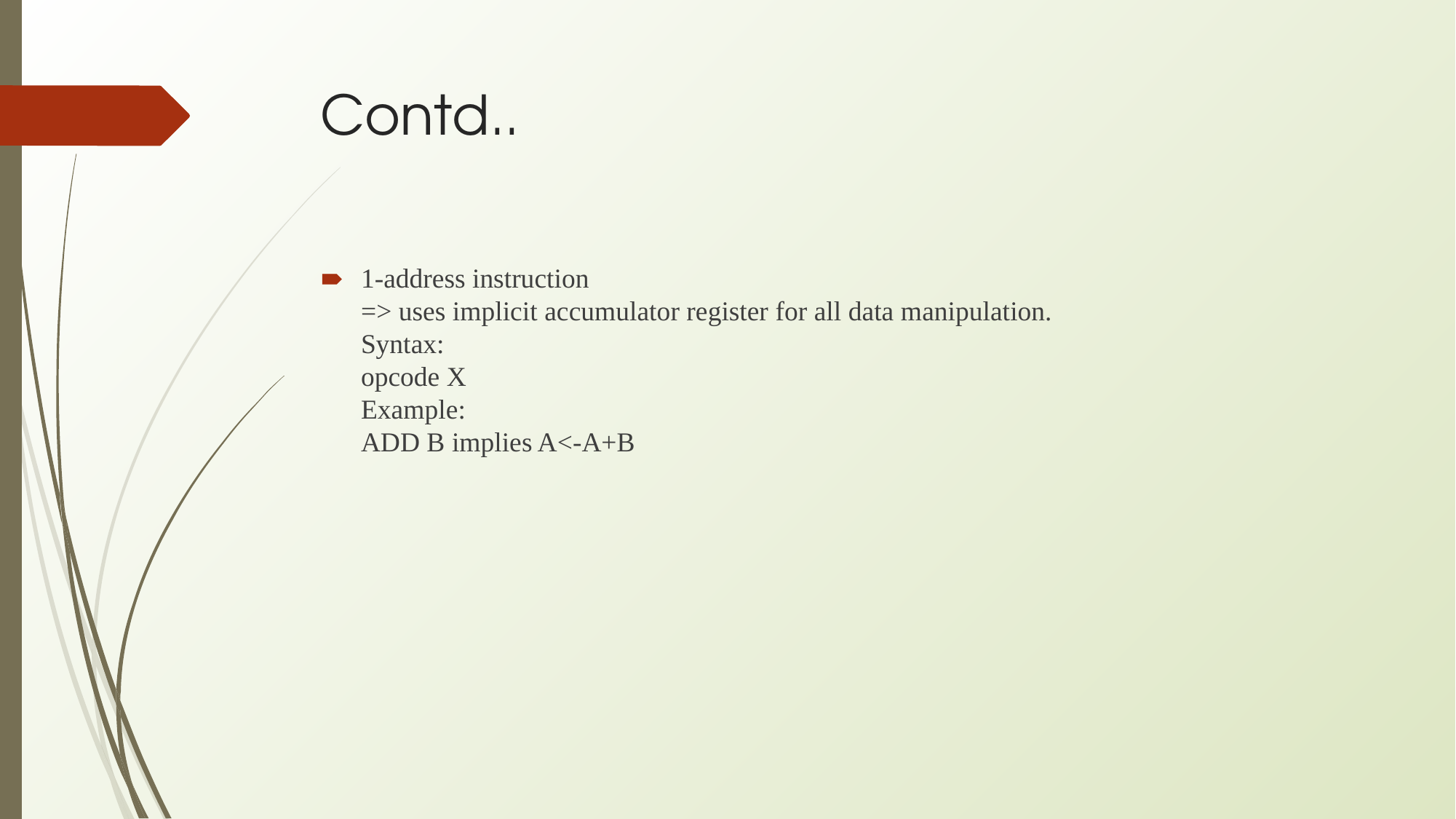

# Contd..
1-address instruction
=> uses implicit accumulator register for all data manipulation.
Syntax:
opcode X
Example:
ADD B implies A<-A+B